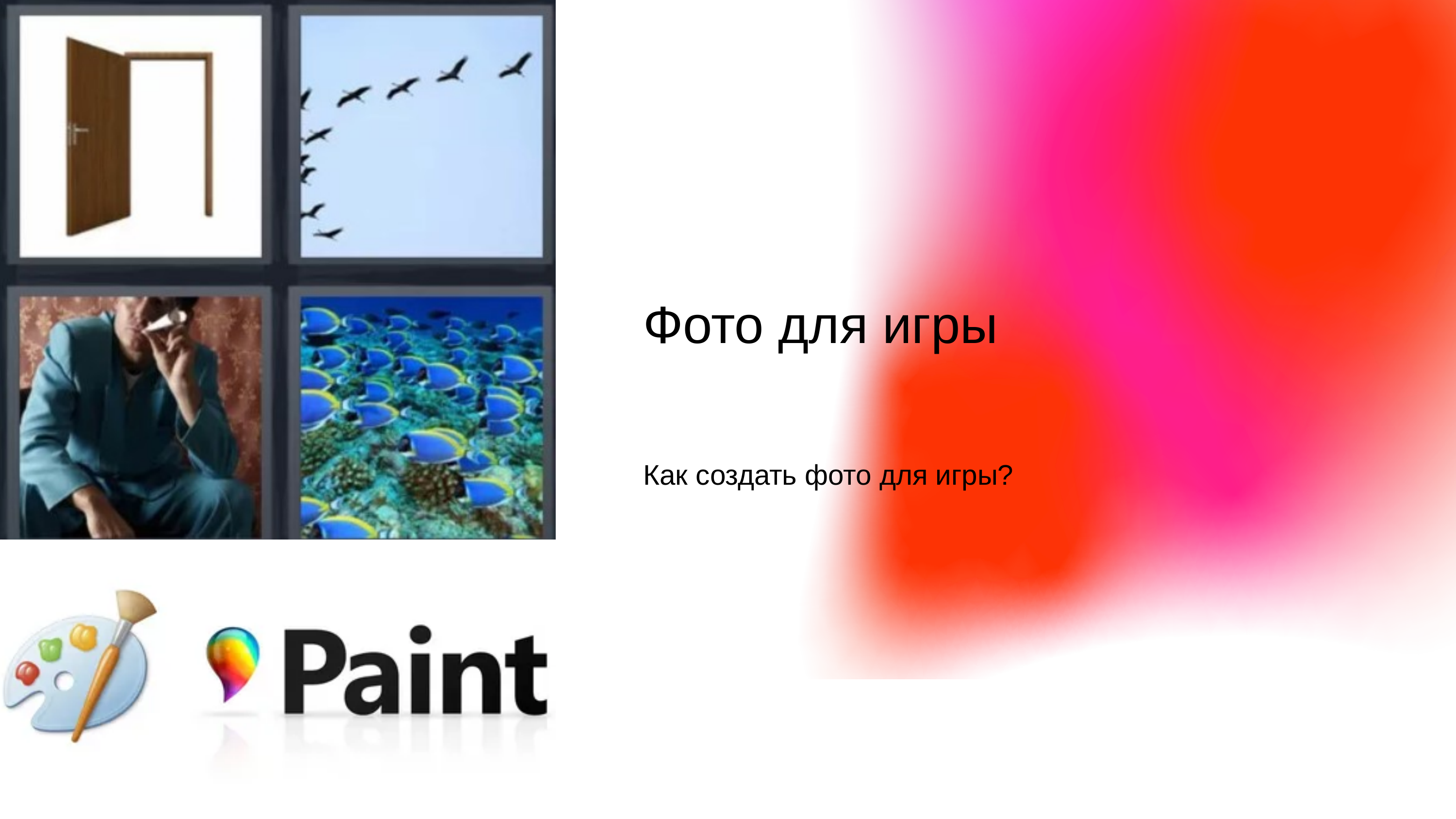

Фото для игры
Как создать фото для игры?